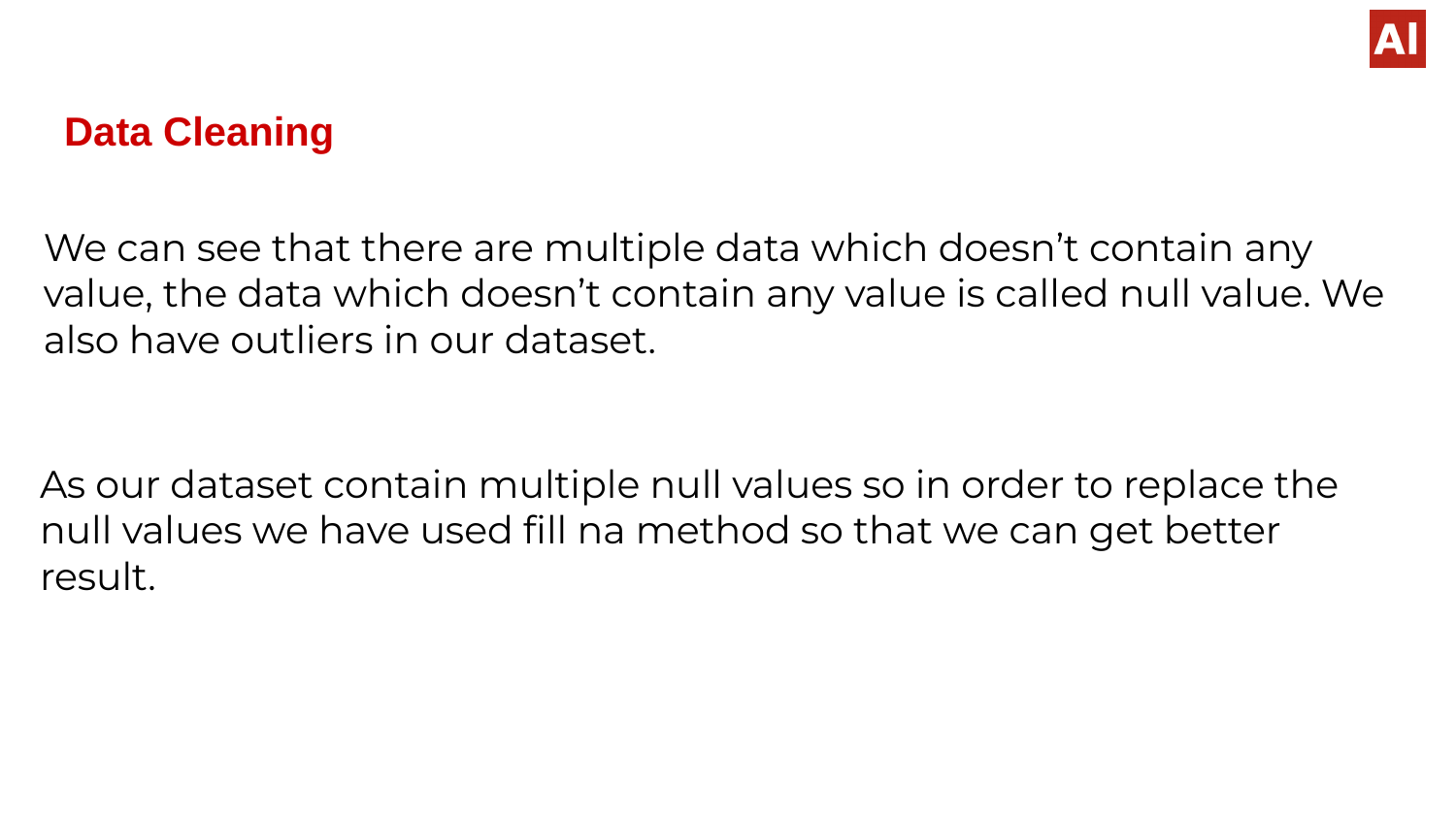

Data Cleaning
#
We can see that there are multiple data which doesn’t contain any value, the data which doesn’t contain any value is called null value. We also have outliers in our dataset.
As our dataset contain multiple null values so in order to replace the null values we have used fill na method so that we can get better result.